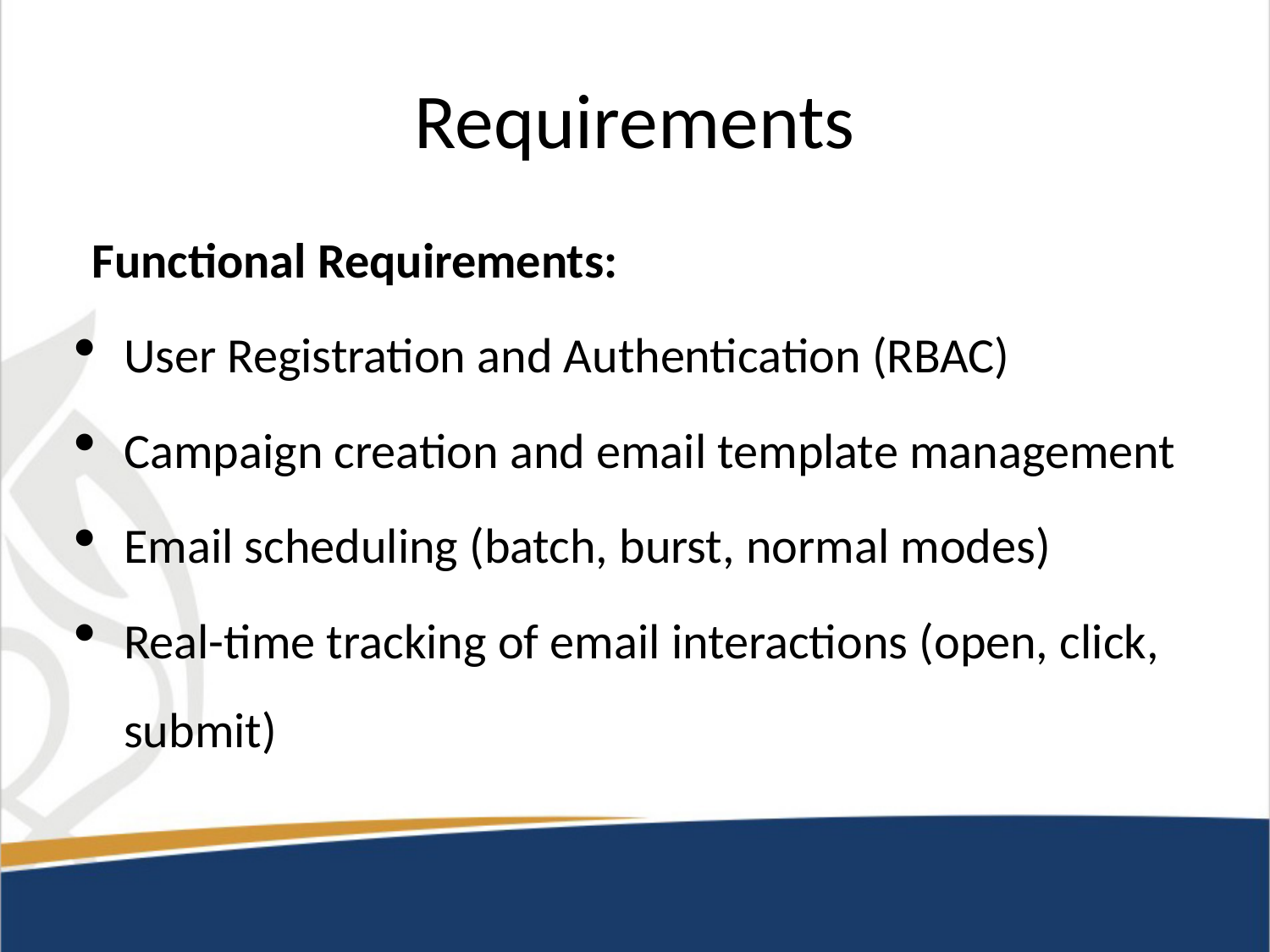

# Requirements
Functional Requirements:
User Registration and Authentication (RBAC)
Campaign creation and email template management
Email scheduling (batch, burst, normal modes)
Real-time tracking of email interactions (open, click, submit)